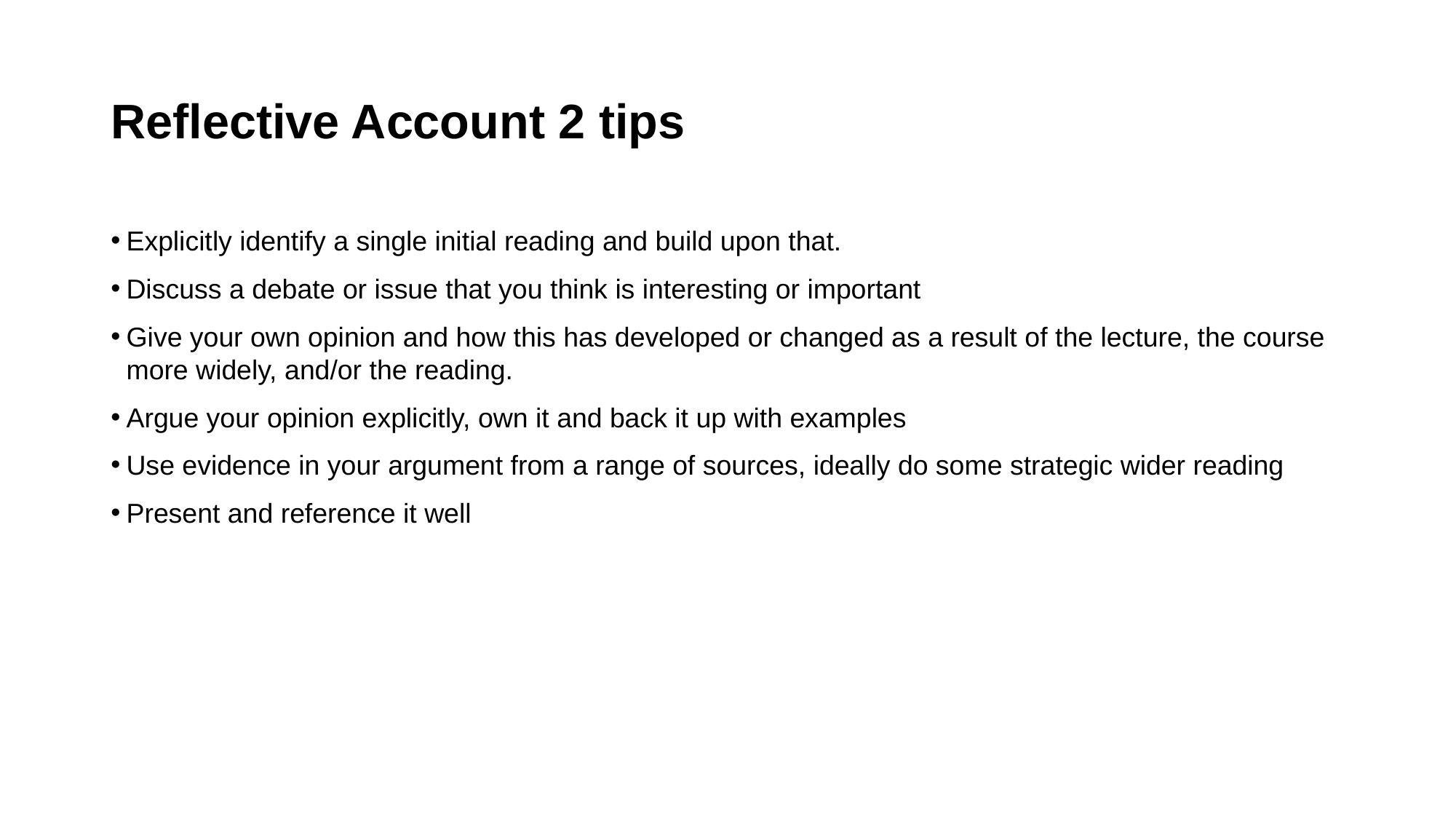

# Reflective Account 2 tips
Explicitly identify a single initial reading and build upon that.
Discuss a debate or issue that you think is interesting or important
Give your own opinion and how this has developed or changed as a result of the lecture, the course more widely, and/or the reading.
Argue your opinion explicitly, own it and back it up with examples
Use evidence in your argument from a range of sources, ideally do some strategic wider reading
Present and reference it well